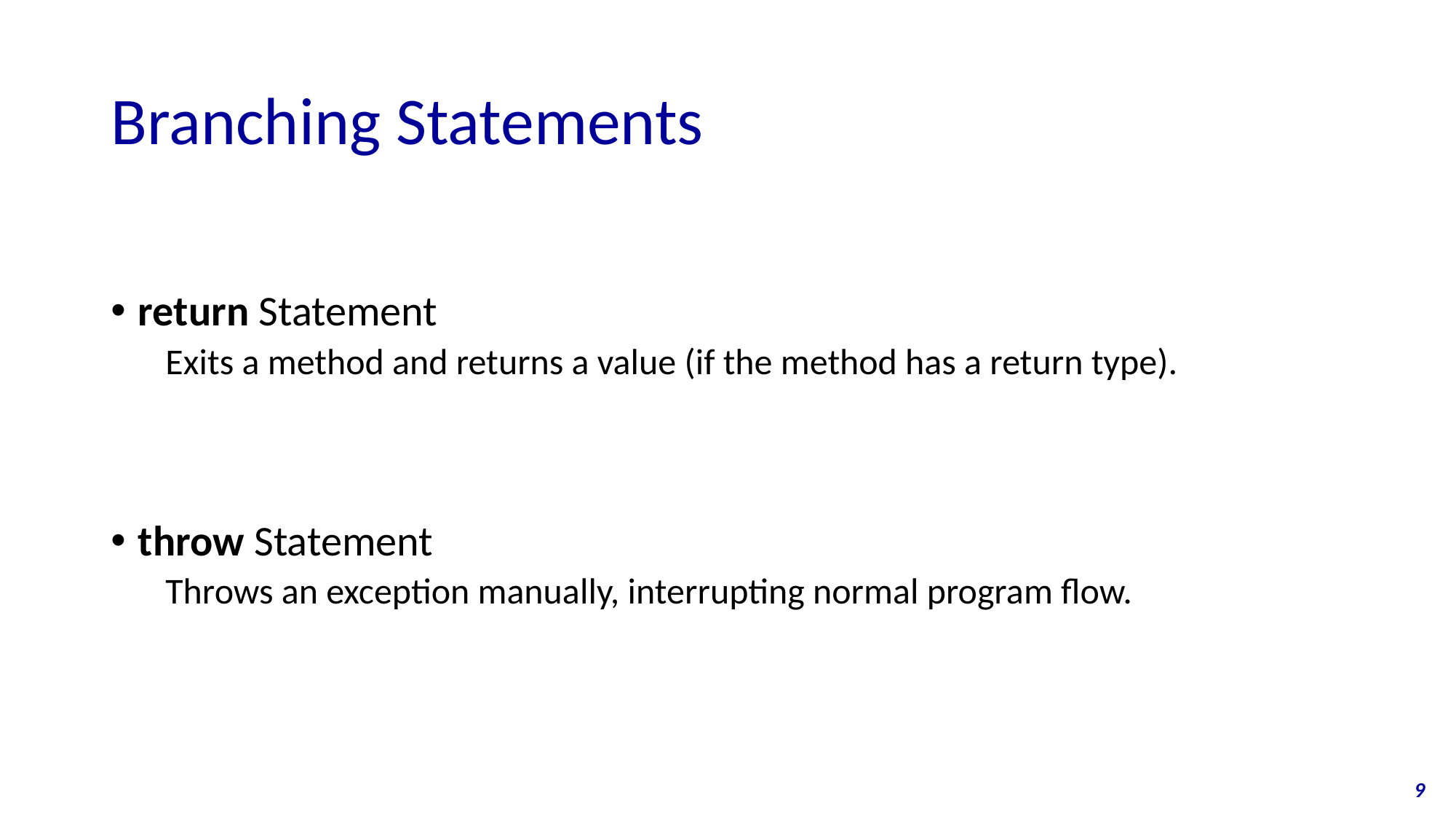

# Branching Statements

return Statement
Exits a method and returns a value (if the method has a return type).

throw Statement
Throws an exception manually, interrupting normal program flow.

9